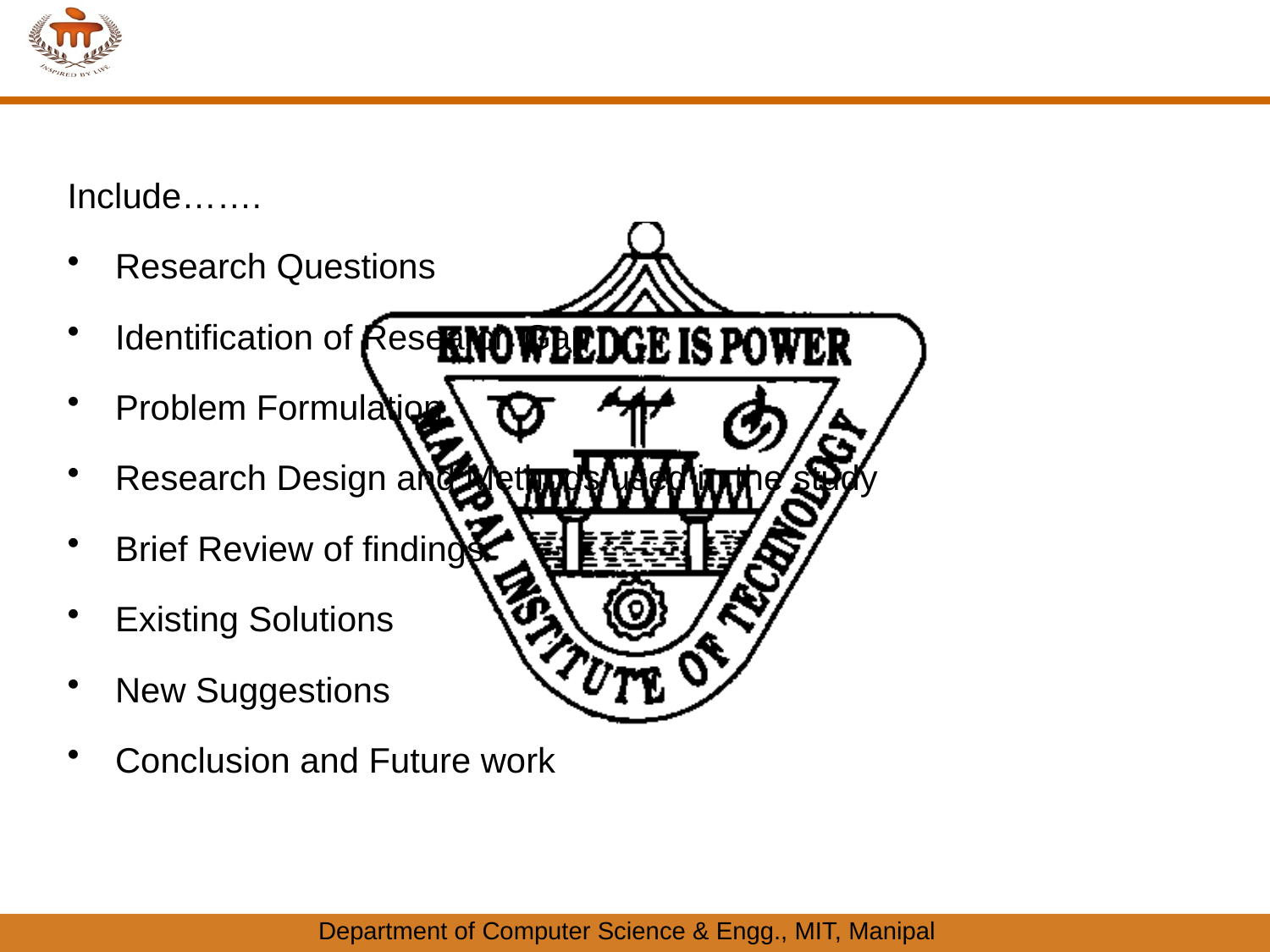

Include…….
Research Questions
Identification of Research Gap
Problem Formulation
Research Design and Methods used in the study
Brief Review of findings
Existing Solutions
New Suggestions
Conclusion and Future work
Department of Computer Science & Engg., MIT, Manipal